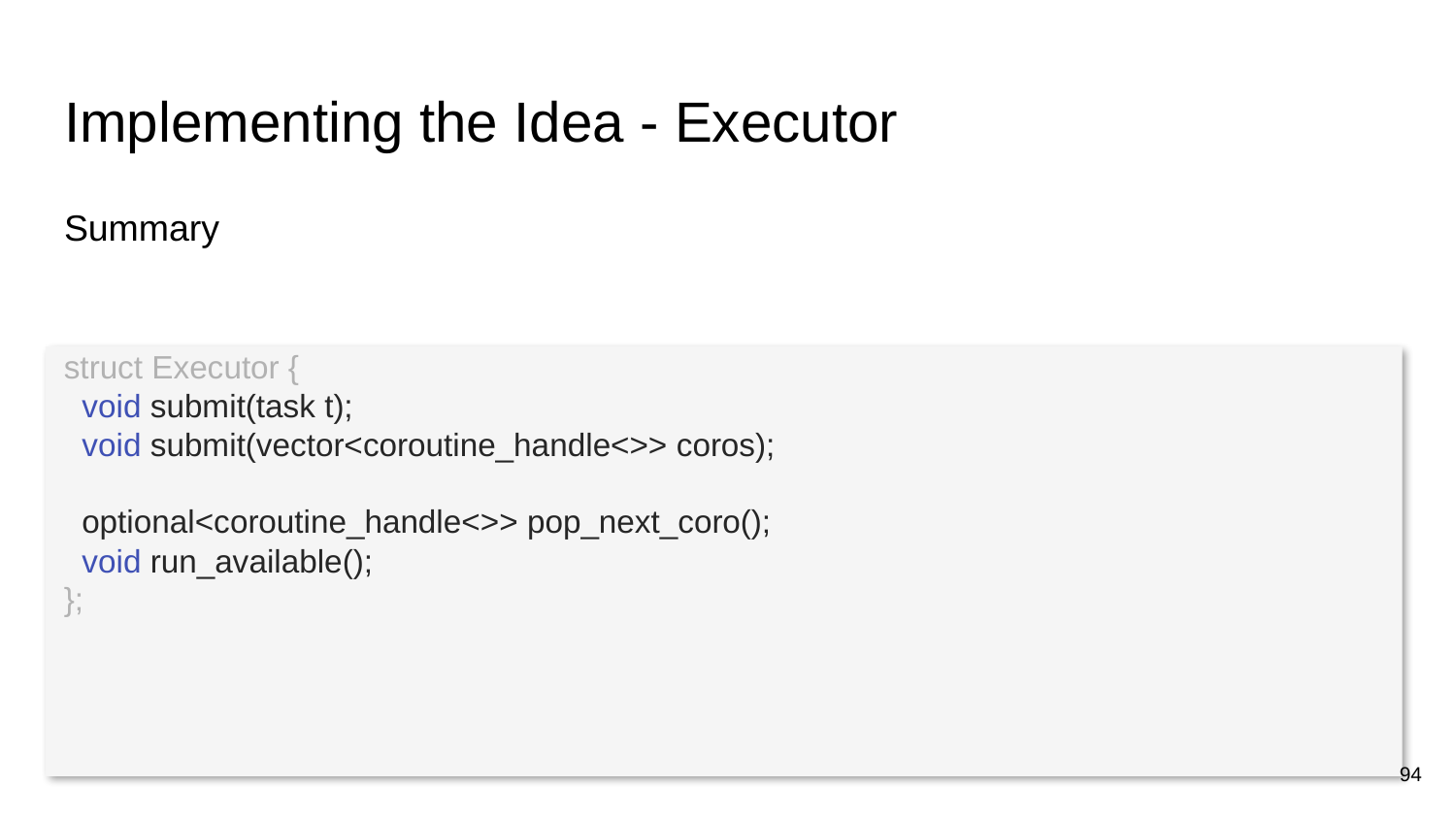

# Implementing the Idea - Executor
Summary
struct Executor {
  void submit(task t);
  void submit(vector<coroutine_handle<>> coros);

  optional<coroutine_handle<>> pop_next_coro();
  void run_available();
};

94